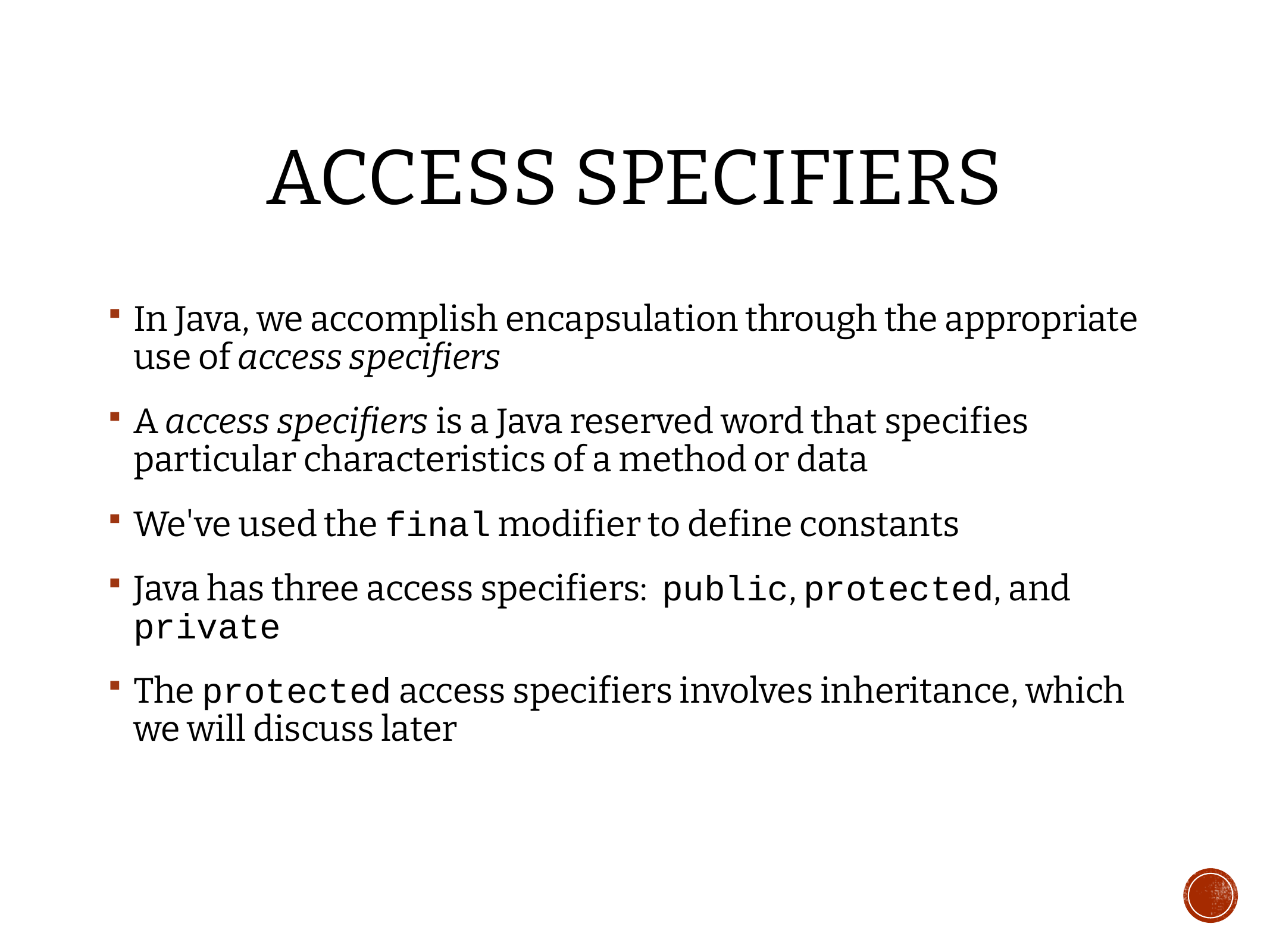

# access specifiers
In Java, we accomplish encapsulation through the appropriate use of access specifiers
A access specifiers is a Java reserved word that specifies particular characteristics of a method or data
We've used the final modifier to define constants
Java has three access specifiers:  public, protected, and private
The protected access specifiers involves inheritance, which we will discuss later